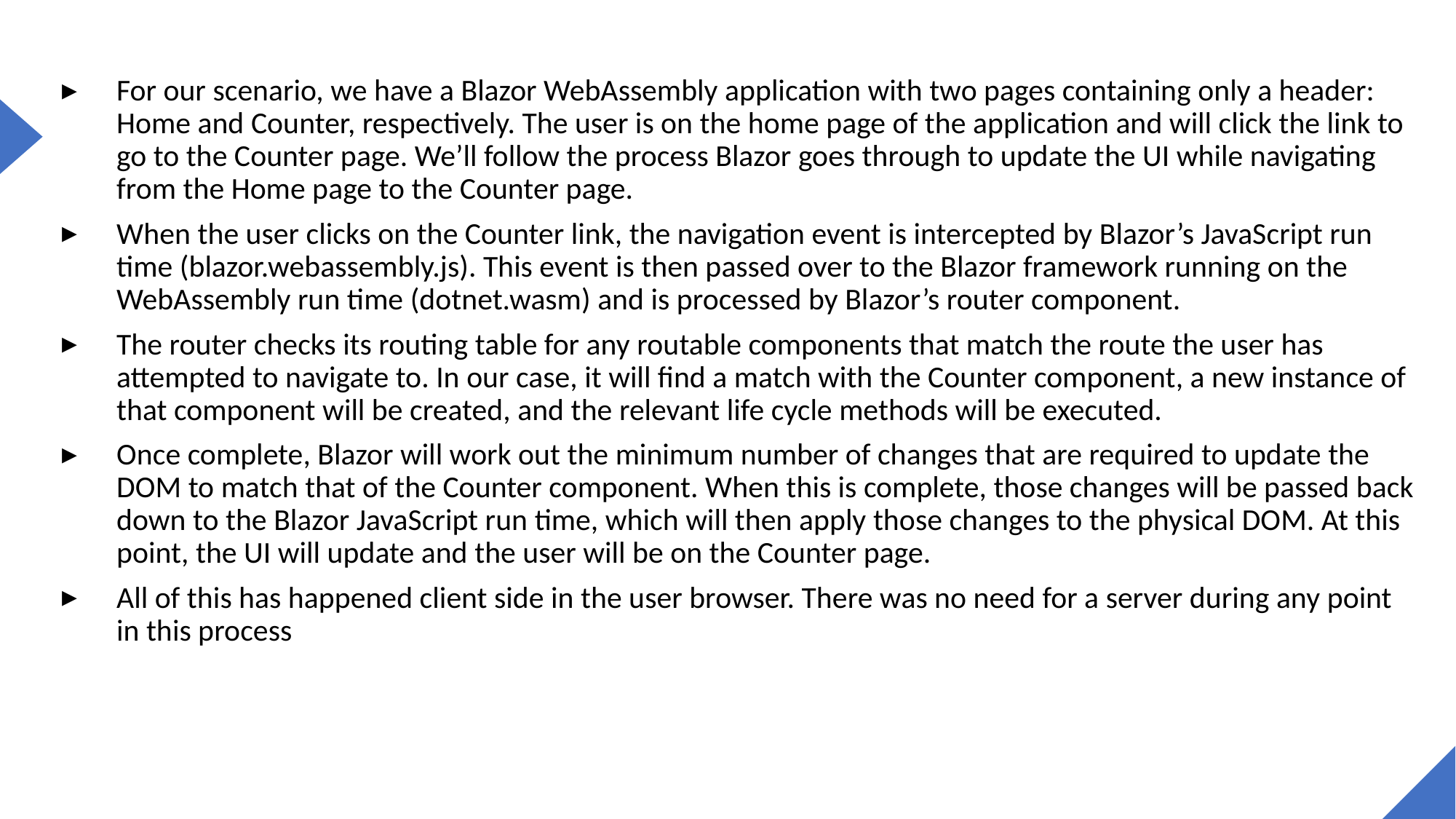

For our scenario, we have a Blazor WebAssembly application with two pages containing only a header: Home and Counter, respectively. The user is on the home page of the application and will click the link to go to the Counter page. We’ll follow the process Blazor goes through to update the UI while navigating from the Home page to the Counter page.
When the user clicks on the Counter link, the navigation event is intercepted by Blazor’s JavaScript run time (blazor.webassembly.js). This event is then passed over to the Blazor framework running on the WebAssembly run time (dotnet.wasm) and is processed by Blazor’s router component.
The router checks its routing table for any routable components that match the route the user has attempted to navigate to. In our case, it will find a match with the Counter component, a new instance of that component will be created, and the relevant life cycle methods will be executed.
Once complete, Blazor will work out the minimum number of changes that are required to update the DOM to match that of the Counter component. When this is complete, those changes will be passed back down to the Blazor JavaScript run time, which will then apply those changes to the physical DOM. At this point, the UI will update and the user will be on the Counter page.
All of this has happened client side in the user browser. There was no need for a server during any point in this process